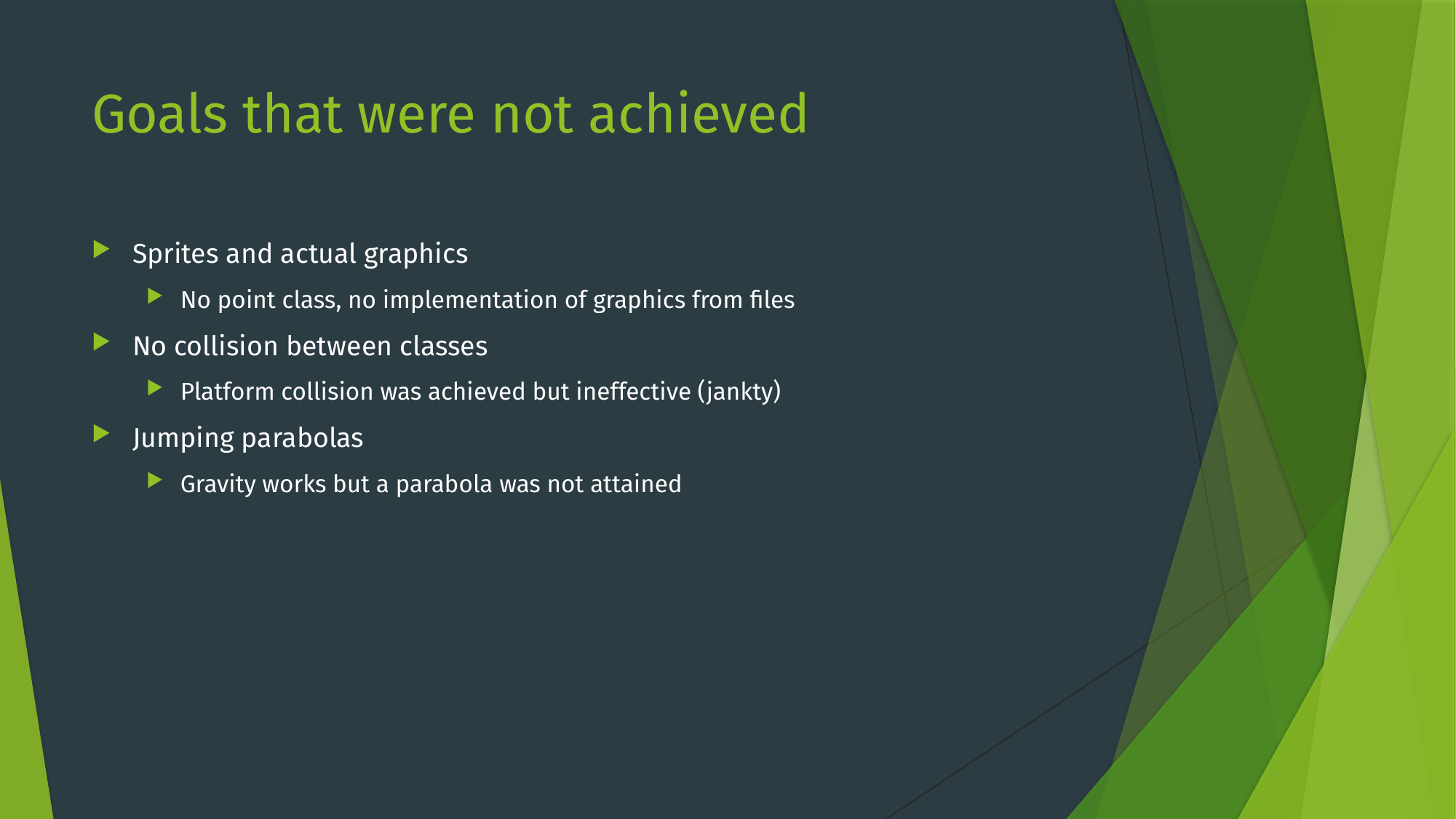

# Goals that were not achieved
Sprites and actual graphics
No point class, no implementation of graphics from files
No collision between classes
Platform collision was achieved but ineffective (jankty)
Jumping parabolas
Gravity works but a parabola was not attained